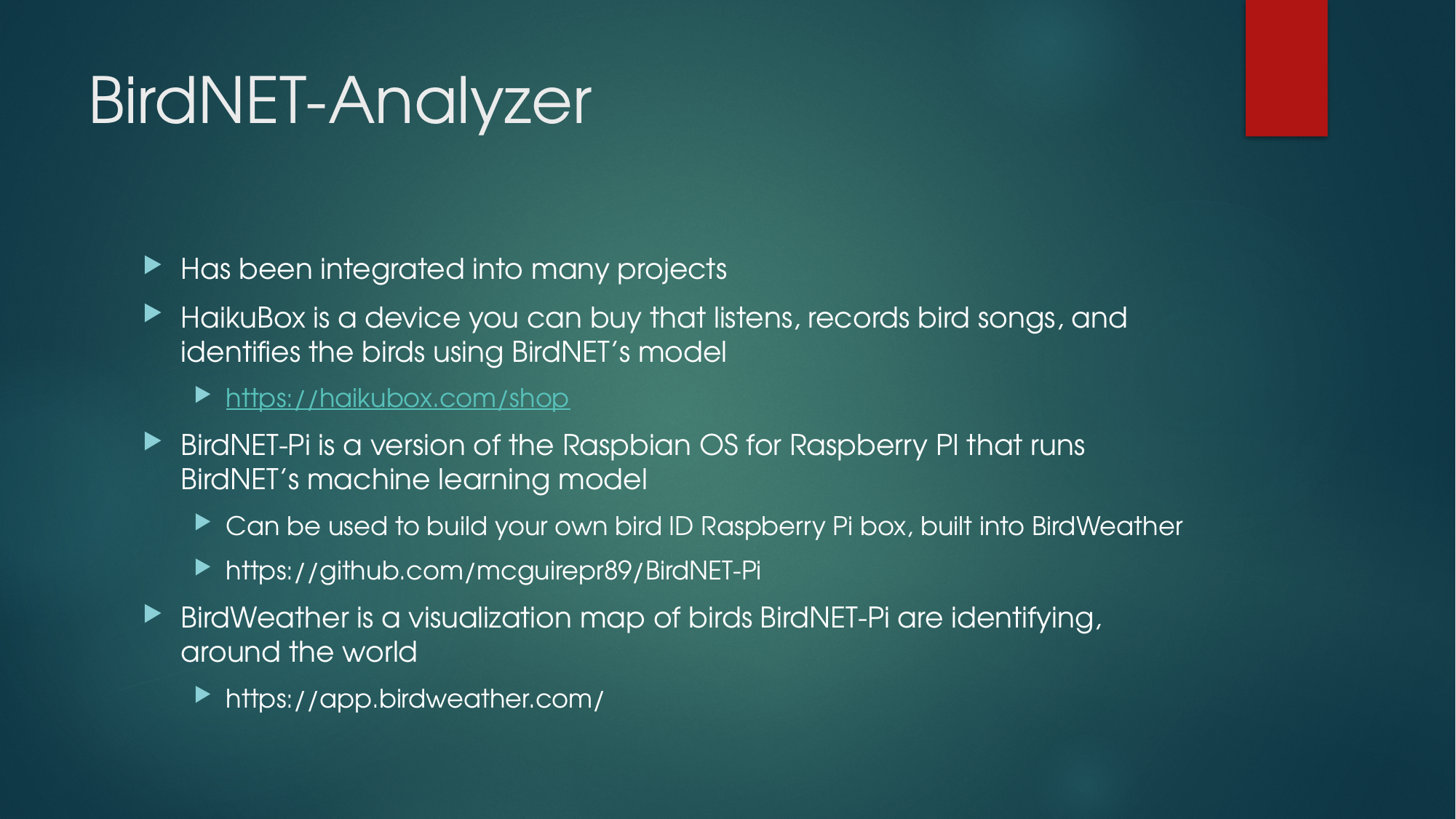

# BirdNET-Analyzer
Has been integrated into many projects
HaikuBox is a device you can buy that listens, records bird songs, and identifies the birds using BirdNET’s model
https://haikubox.com/shop
BirdNET-Pi is a version of the Raspbian OS for Raspberry PI that runs BirdNET’s machine learning model
Can be used to build your own bird ID Raspberry Pi box, built into BirdWeather
https://github.com/mcguirepr89/BirdNET-Pi
BirdWeather is a visualization map of birds BirdNET-Pi are identifying, around the world
https://app.birdweather.com/